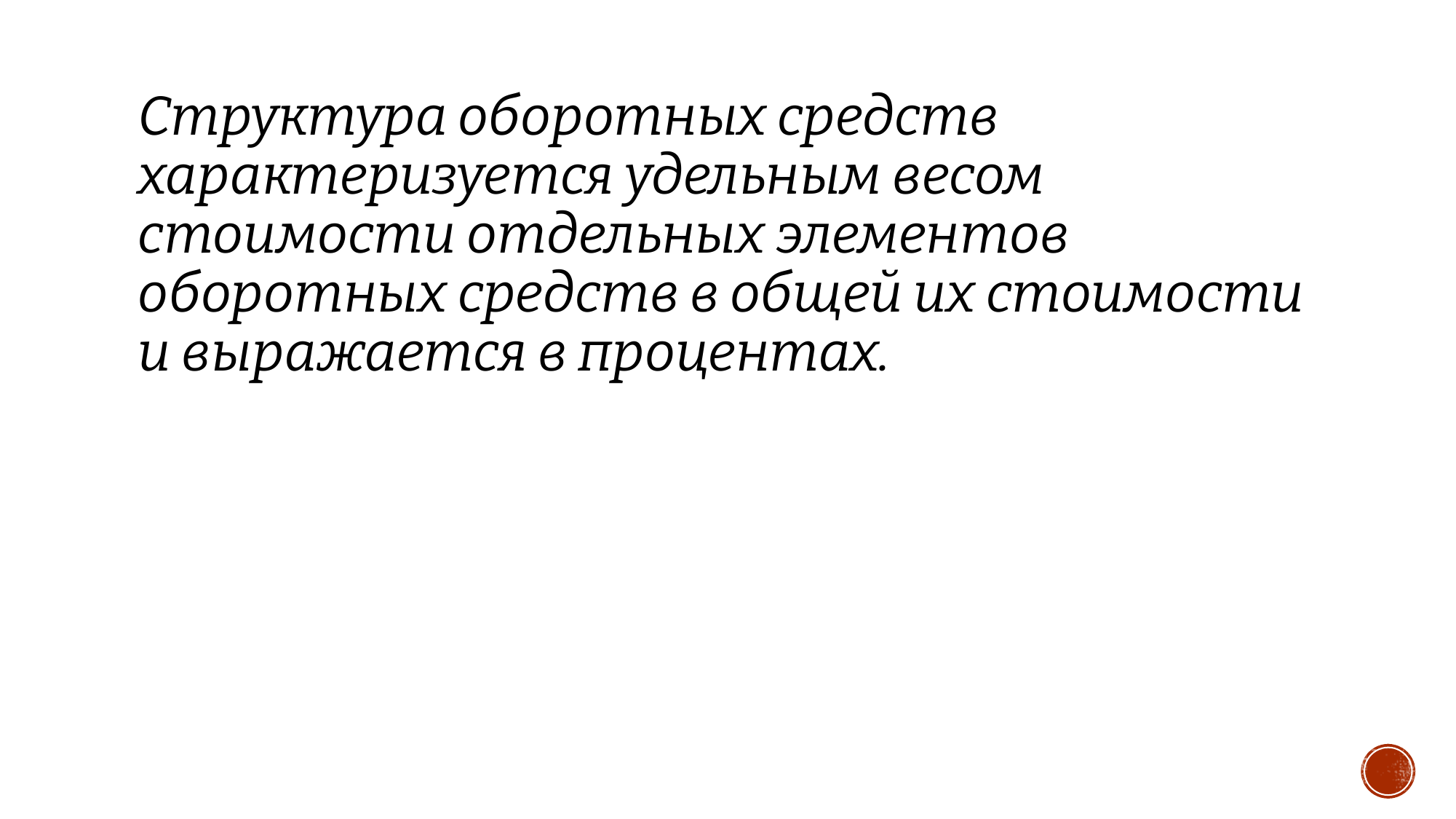

Структура оборотных средств характеризуется удельным весом стоимости отдельных элементов оборотных средств в общей их стоимости и выражается в процентах.